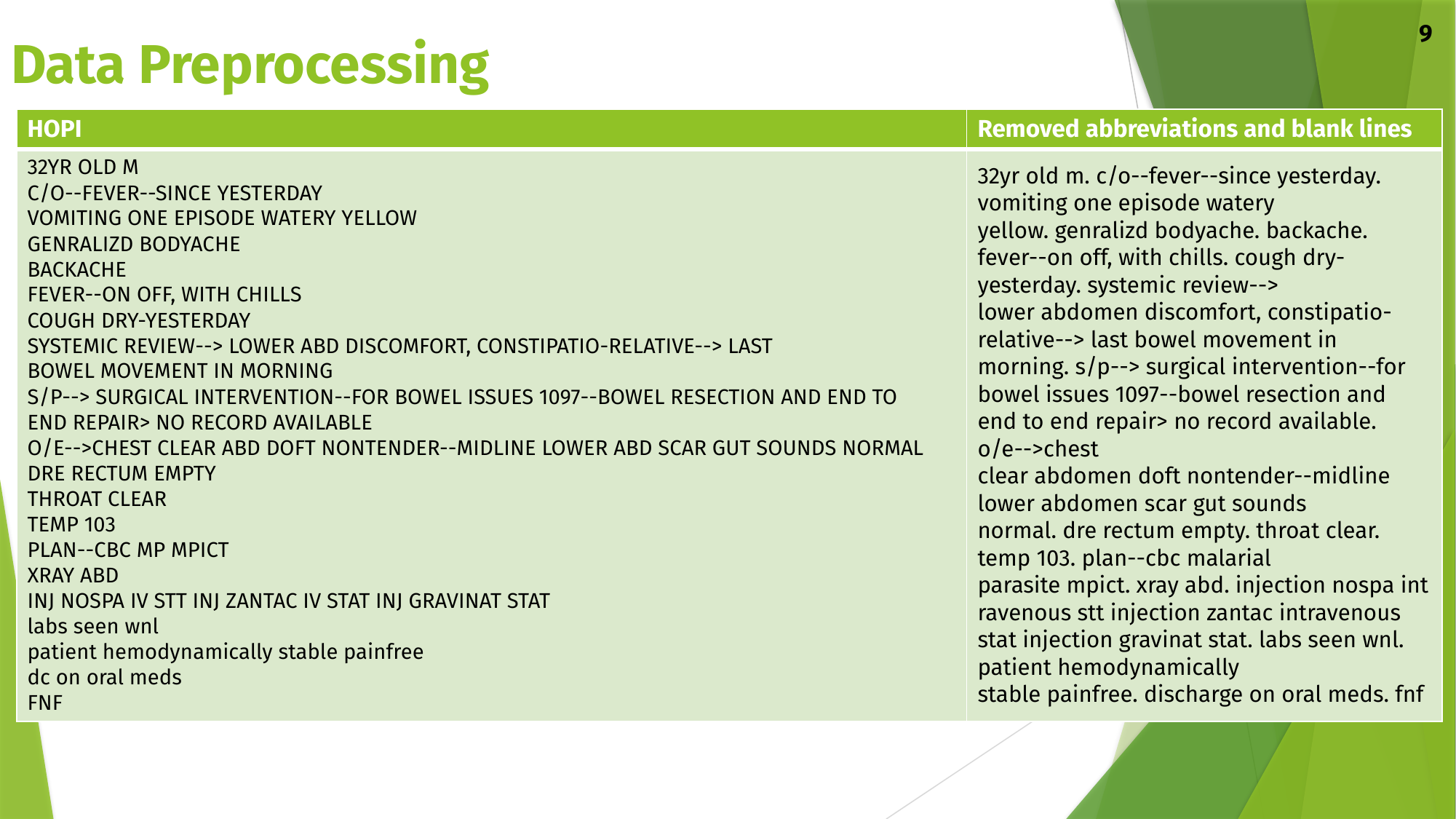

9
# Data Preprocessing
| HOPI​ | Removed abbreviations and blank lines​ |
| --- | --- |
| 32YR OLD M ​ C/O--FEVER--SINCE YESTERDAY ​ VOMITING ONE EPISODE WATERY YELLOW​ GENRALIZD BODYACHE ​ BACKACHE ​ FEVER--ON OFF, WITH CHILLS ​ COUGH DRY-YESTERDAY ​ SYSTEMIC REVIEW--> LOWER ABD DISCOMFORT, CONSTIPATIO-RELATIVE--> LAST BOWEL MOVEMENT IN MORNING ​ S/P--> SURGICAL INTERVENTION--FOR BOWEL ISSUES 1097--BOWEL RESECTION AND END TO END REPAIR> NO RECORD AVAILABLE​ O/E-->CHEST CLEAR ABD DOFT NONTENDER--MIDLINE LOWER ABD SCAR GUT SOUNDS NORMAL​ DRE RECTUM EMPTY​ THROAT CLEAR​ TEMP 103​ PLAN--CBC MP MPICT​ XRAY ABD ​ INJ NOSPA IV STT INJ ZANTAC IV STAT INJ GRAVINAT STAT​ labs seen wnl​ patient hemodynamically stable painfree​ dc on oral meds​ FNF​ | 32yr old m. c/o--fever--since yesterday. vomiting one episode watery yellow. genralizd bodyache. backache. fever--on off, with chills. cough dry-yesterday. systemic review--> lower abdomen discomfort, constipatio-relative--> last bowel movement in morning. s/p--> surgical intervention--for bowel issues 1097--bowel resection and end to end repair> no record available. o/e-->chest clear abdomen doft nontender--midline lower abdomen scar gut sounds normal. dre rectum empty. throat clear. temp 103. plan--cbc malarial parasite mpict. xray abd. injection nospa intravenous stt injection zantac intravenous stat injection gravinat stat. labs seen wnl. patient hemodynamically stable painfree. discharge on oral meds. fnf​ |